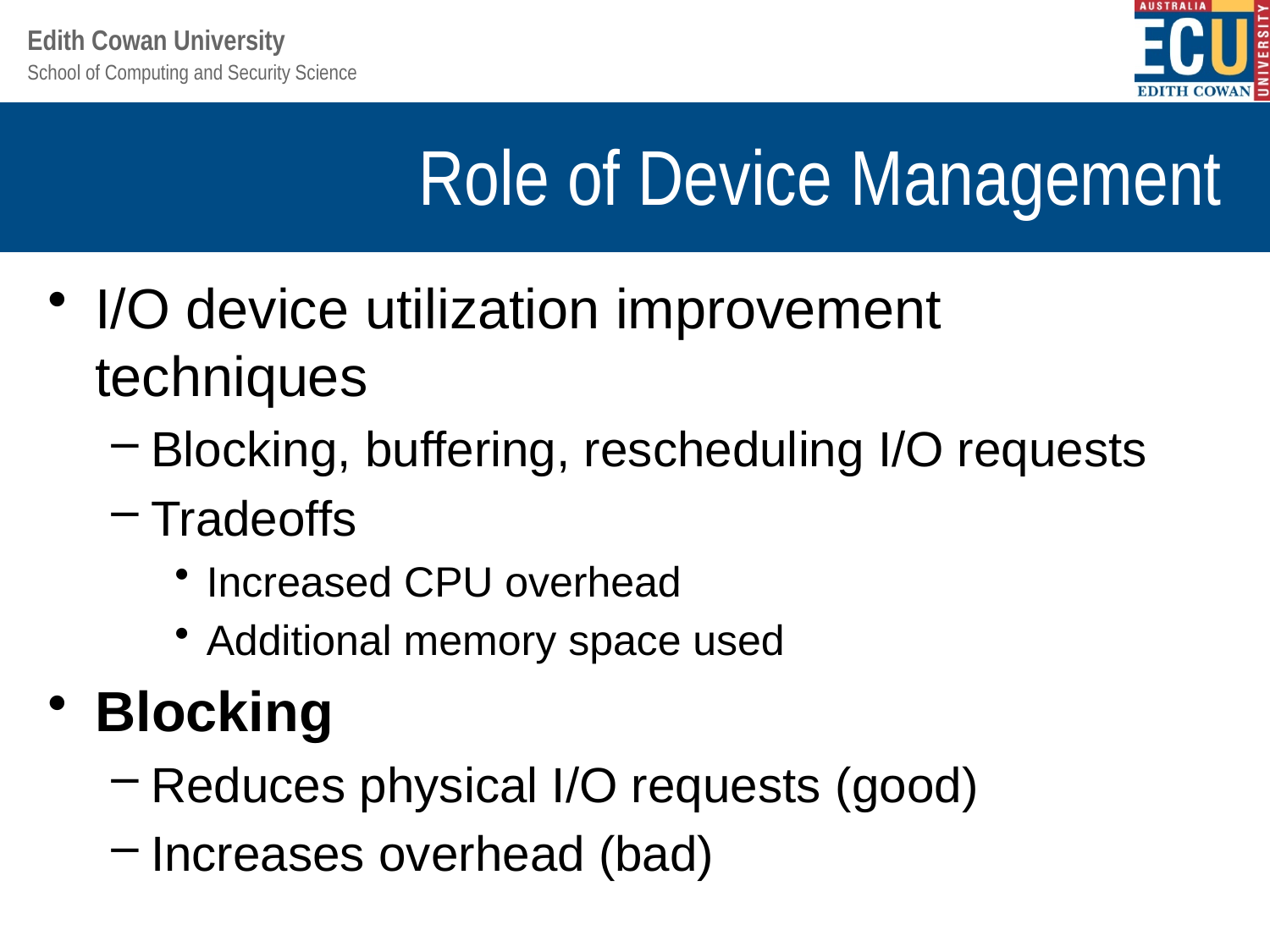

# Role of Device Management
I/O device utilization improvement techniques
Blocking, buffering, rescheduling I/O requests
Tradeoffs
Increased CPU overhead
Additional memory space used
Blocking
Reduces physical I/O requests (good)
Increases overhead (bad)